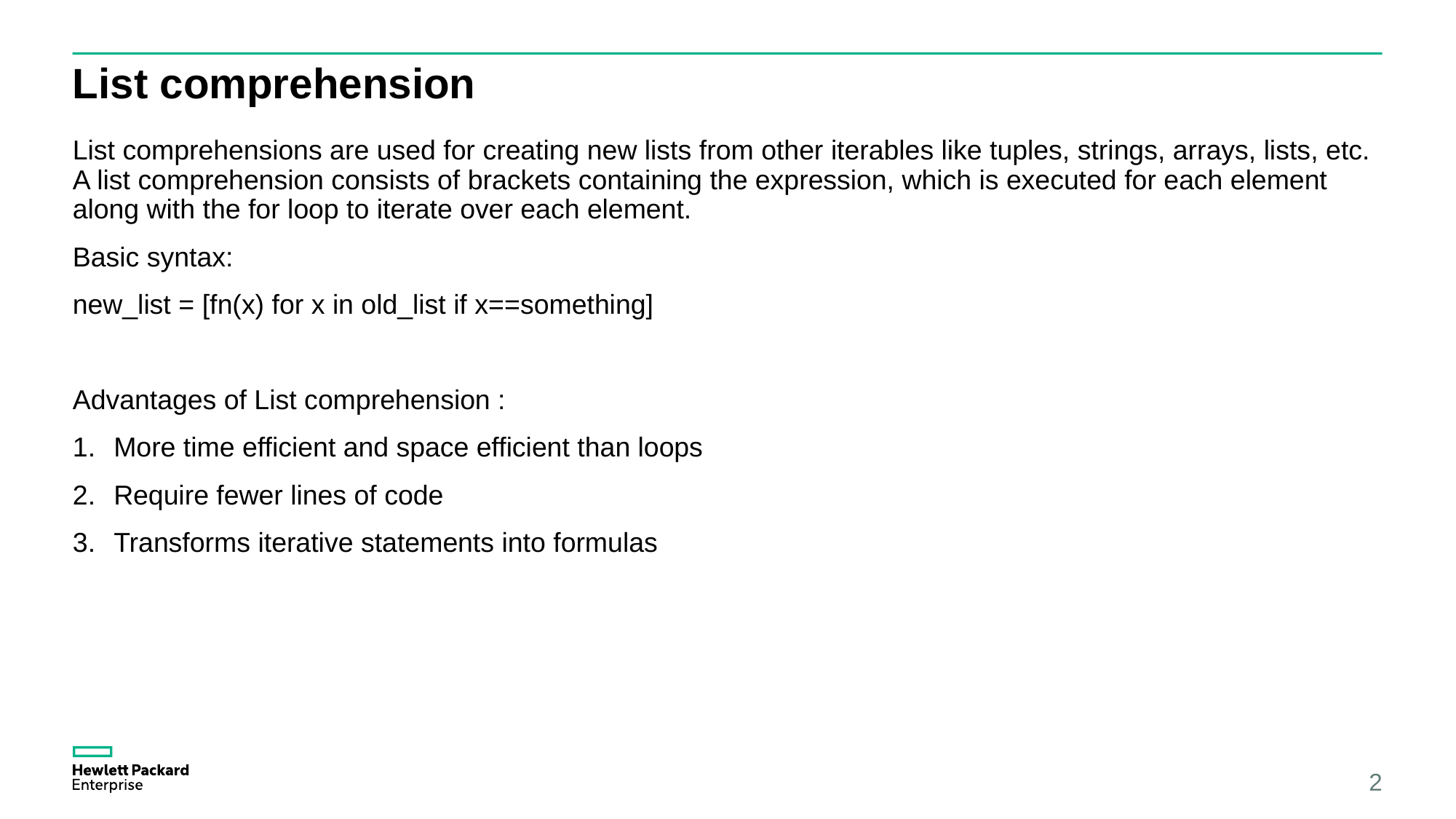

# List comprehension
List comprehensions are used for creating new lists from other iterables like tuples, strings, arrays, lists, etc. A list comprehension consists of brackets containing the expression, which is executed for each element along with the for loop to iterate over each element.
Basic syntax:
new_list = [fn(x) for x in old_list if x==something]

Advantages of List comprehension :
More time efficient and space efficient than loops
Require fewer lines of code
Transforms iterative statements into formulas

2